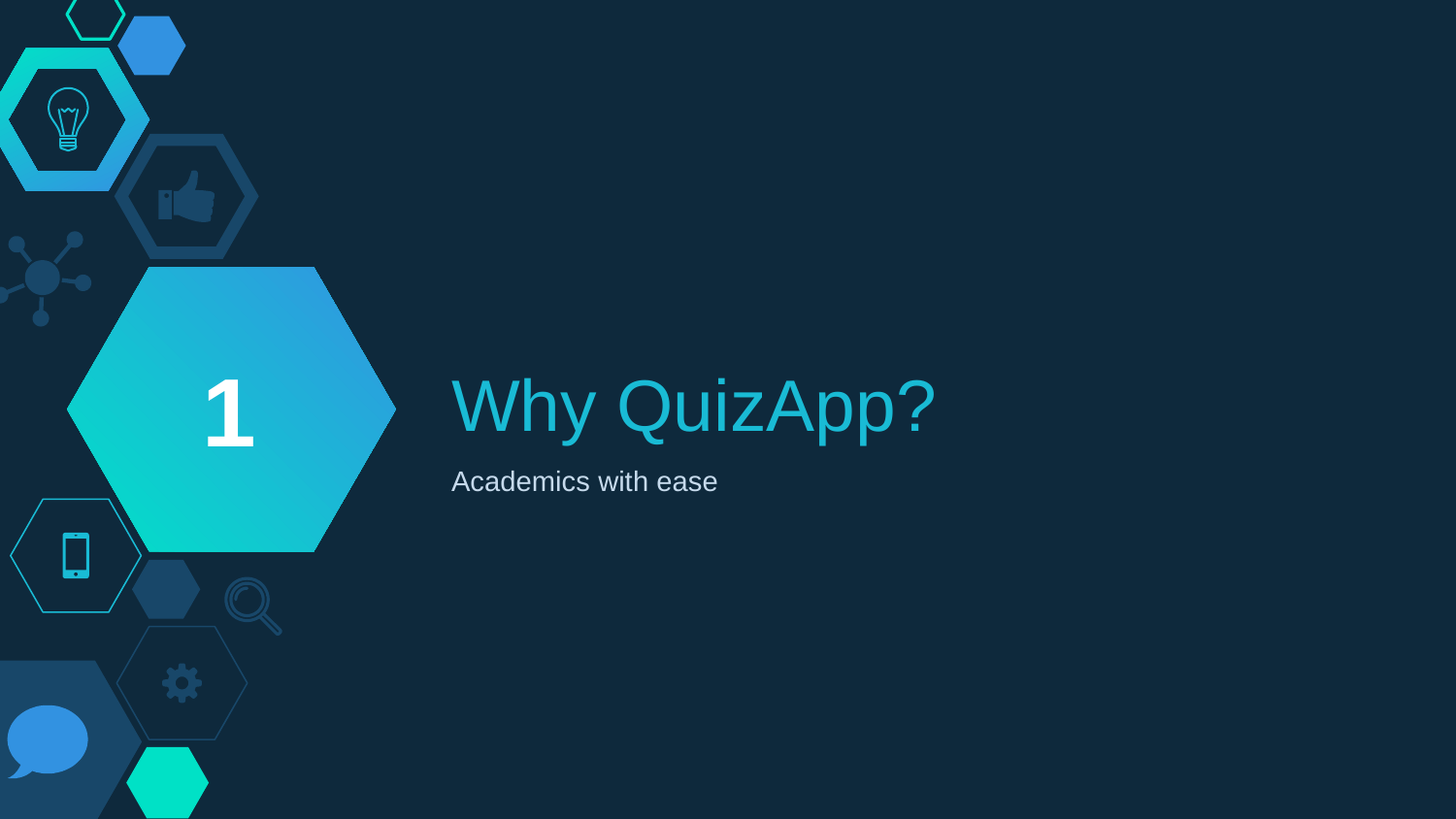

1
# Why QuizApp?
Academics with ease